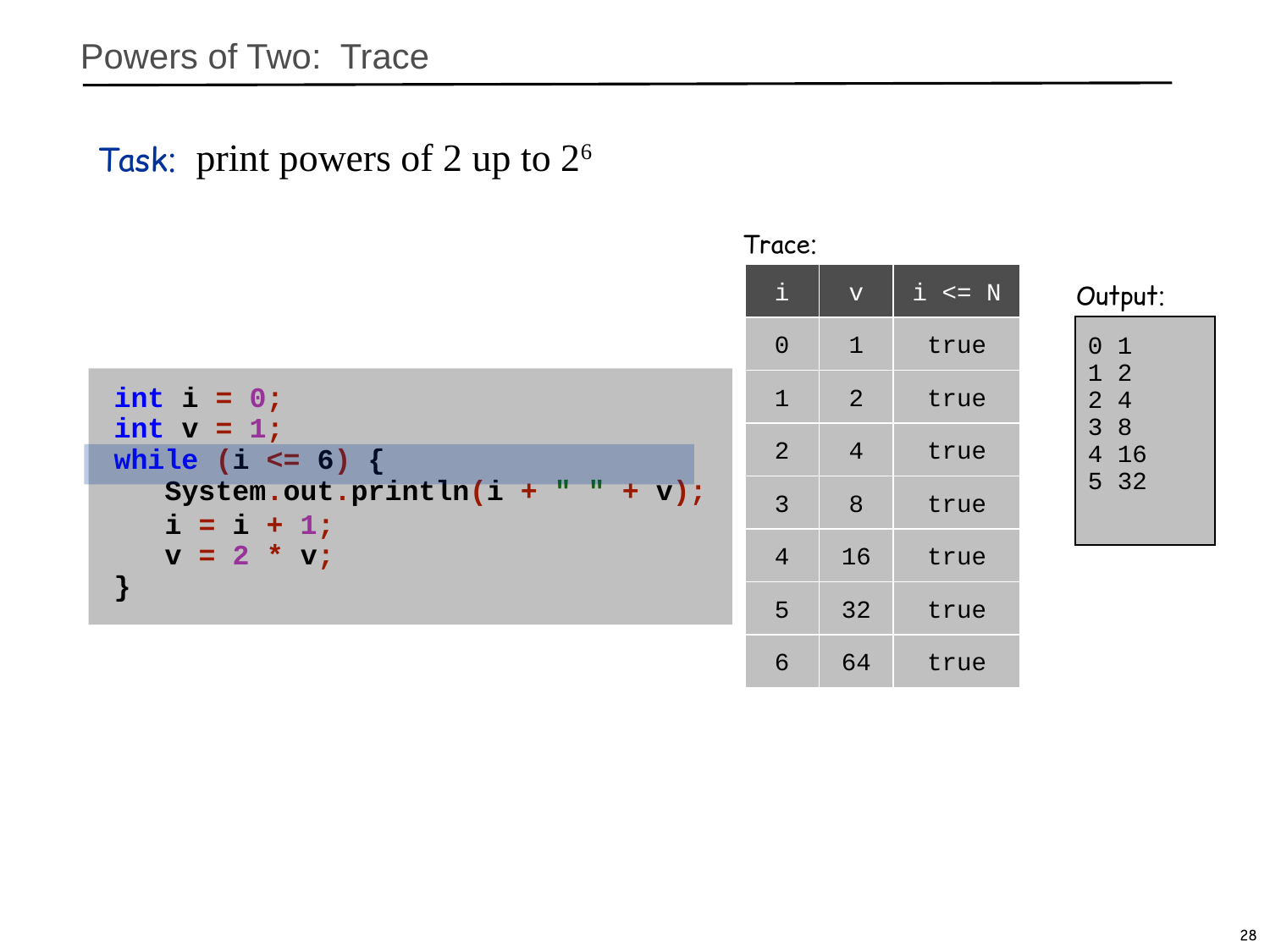

# Powers of Two:  Trace
Task:  print powers of 2 up to 26
i
v
i <= N
0 1
1 2
2 4
3 8
4 16
5 32

0
1
true
1
2
true
2
4
true

3
8
true
4
16
true
5
32
true
6
64
true
28